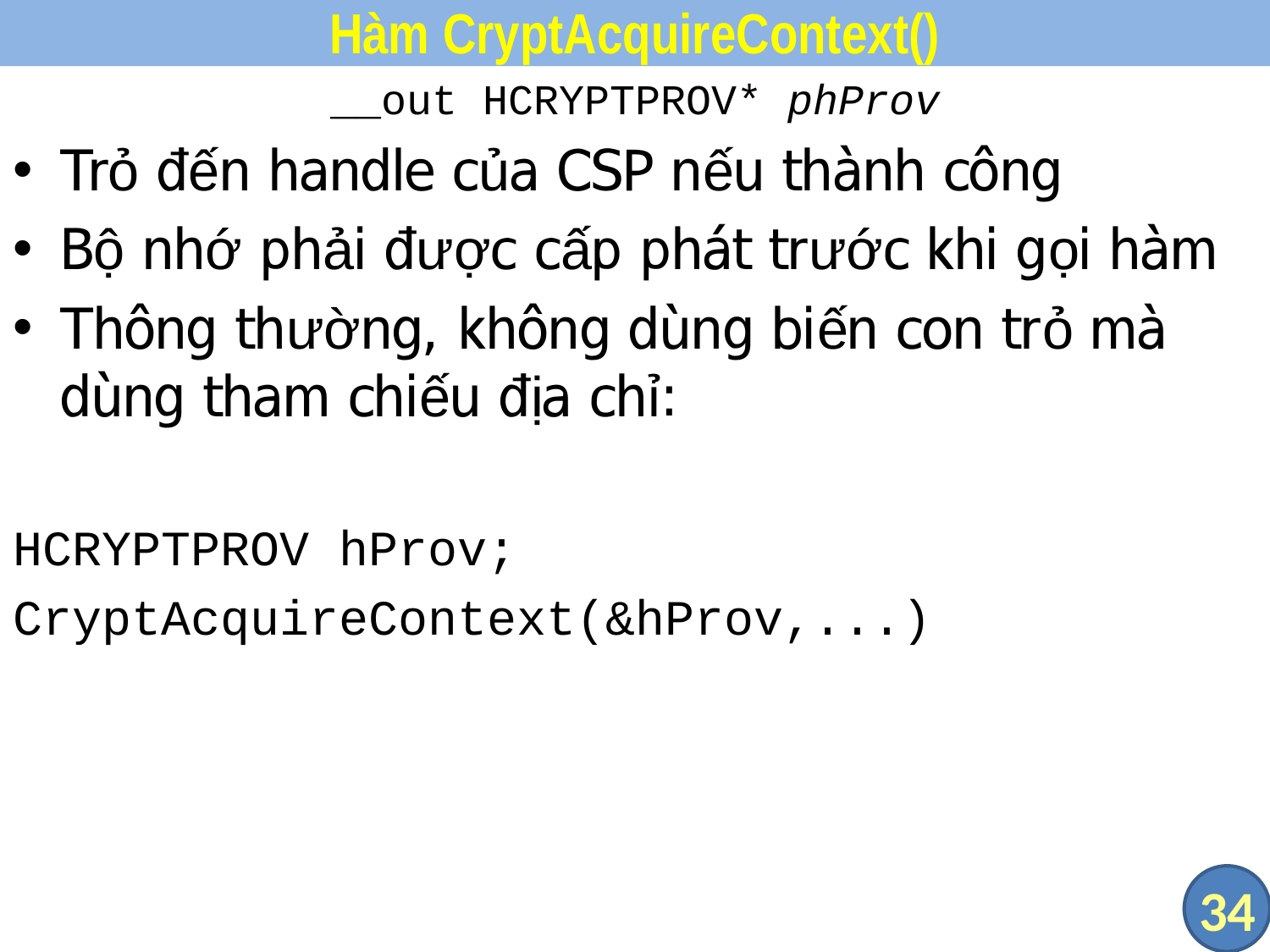

# Hàm CryptAcquireContext()
__out HCRYPTPROV* phProv
Trỏ đến handle của CSP nếu thành công
Bộ nhớ phải được cấp phát trước khi gọi hàm
Thông thường, không dùng biến con trỏ mà dùng tham chiếu địa chỉ:

HCRYPTPROV hProv;
CryptAcquireContext(&hProv,...)
34